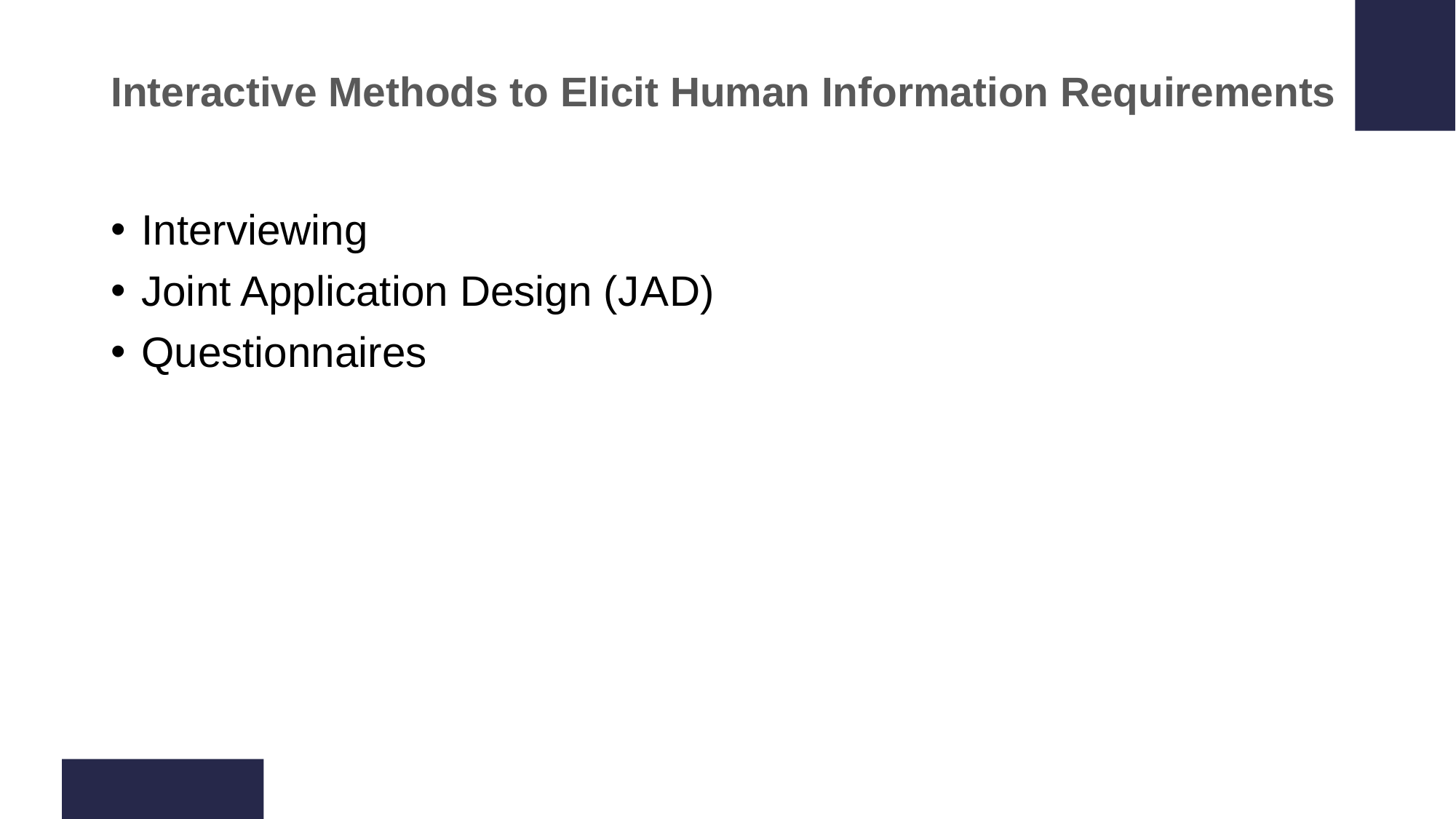

# Interactive Methods to Elicit Human Information Requirements
Interviewing
Joint Application Design (J A D)
Questionnaires